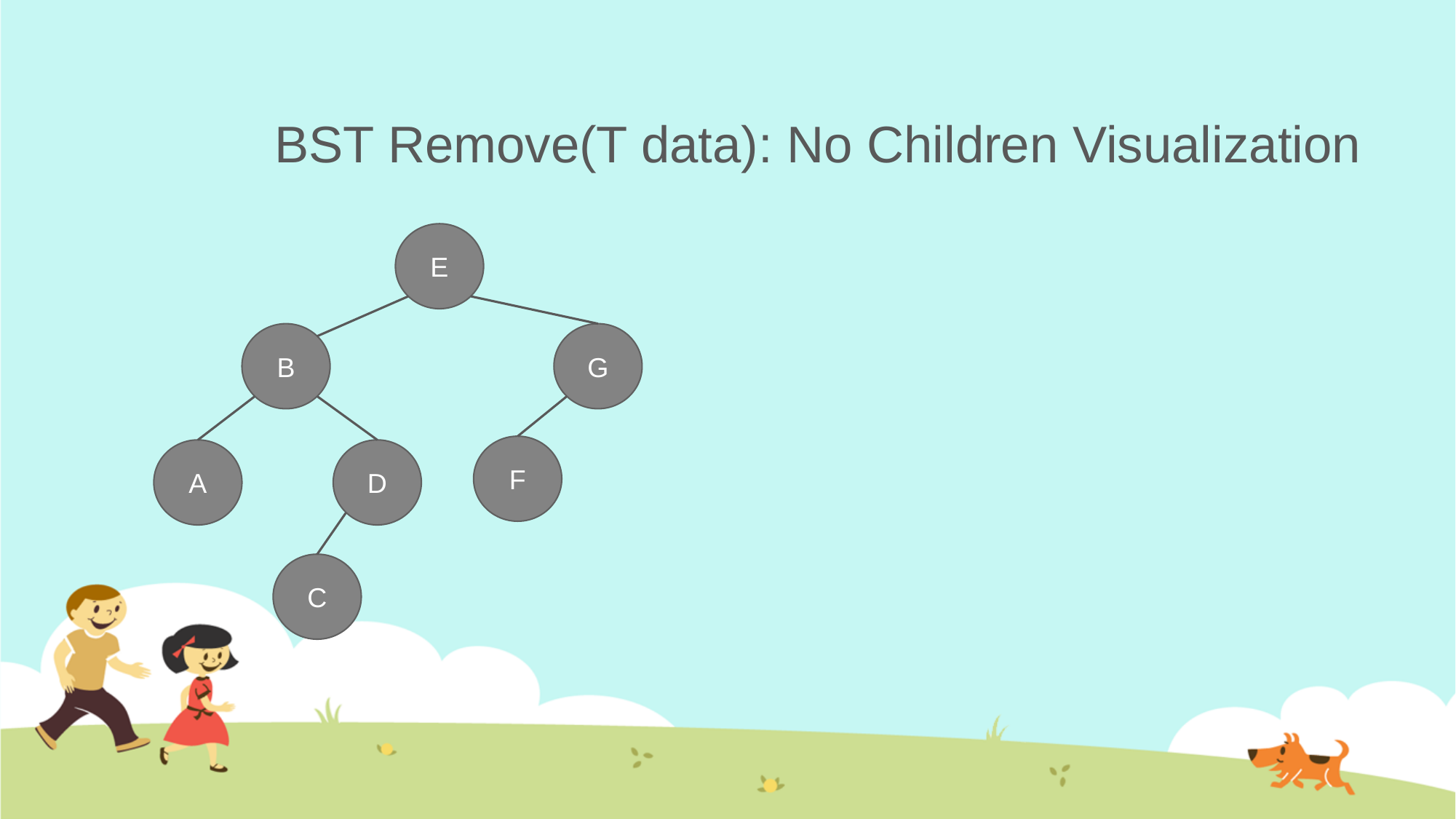

# BST Remove(T data): No Children Visualization
E
B
G
F
A
D
C